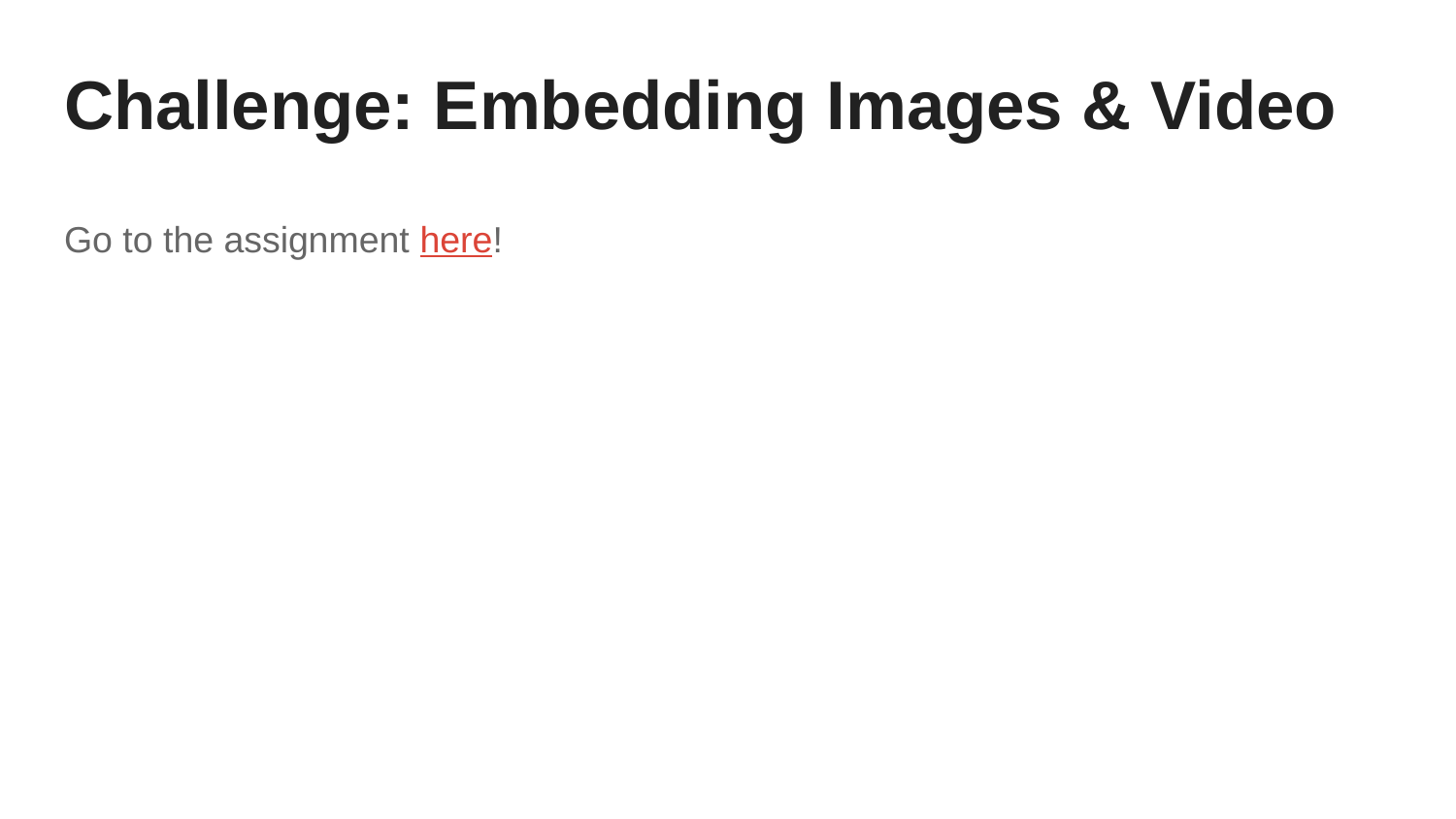

# Challenge: Embedding Images & Video
Go to the assignment here!